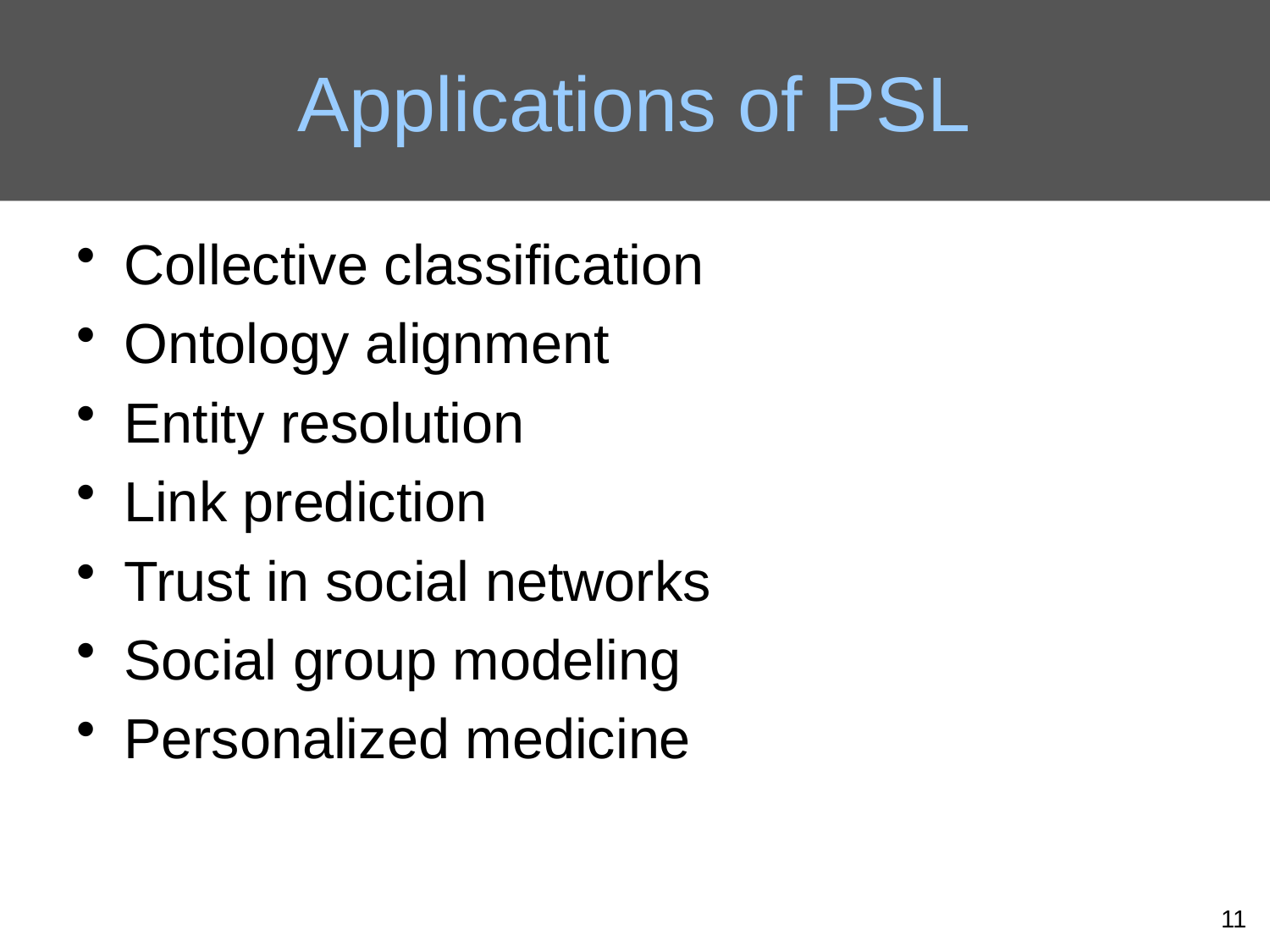

# Applications of PSL
Collective classification
Ontology alignment
Entity resolution
Link prediction
Trust in social networks
Social group modeling
Personalized medicine

11